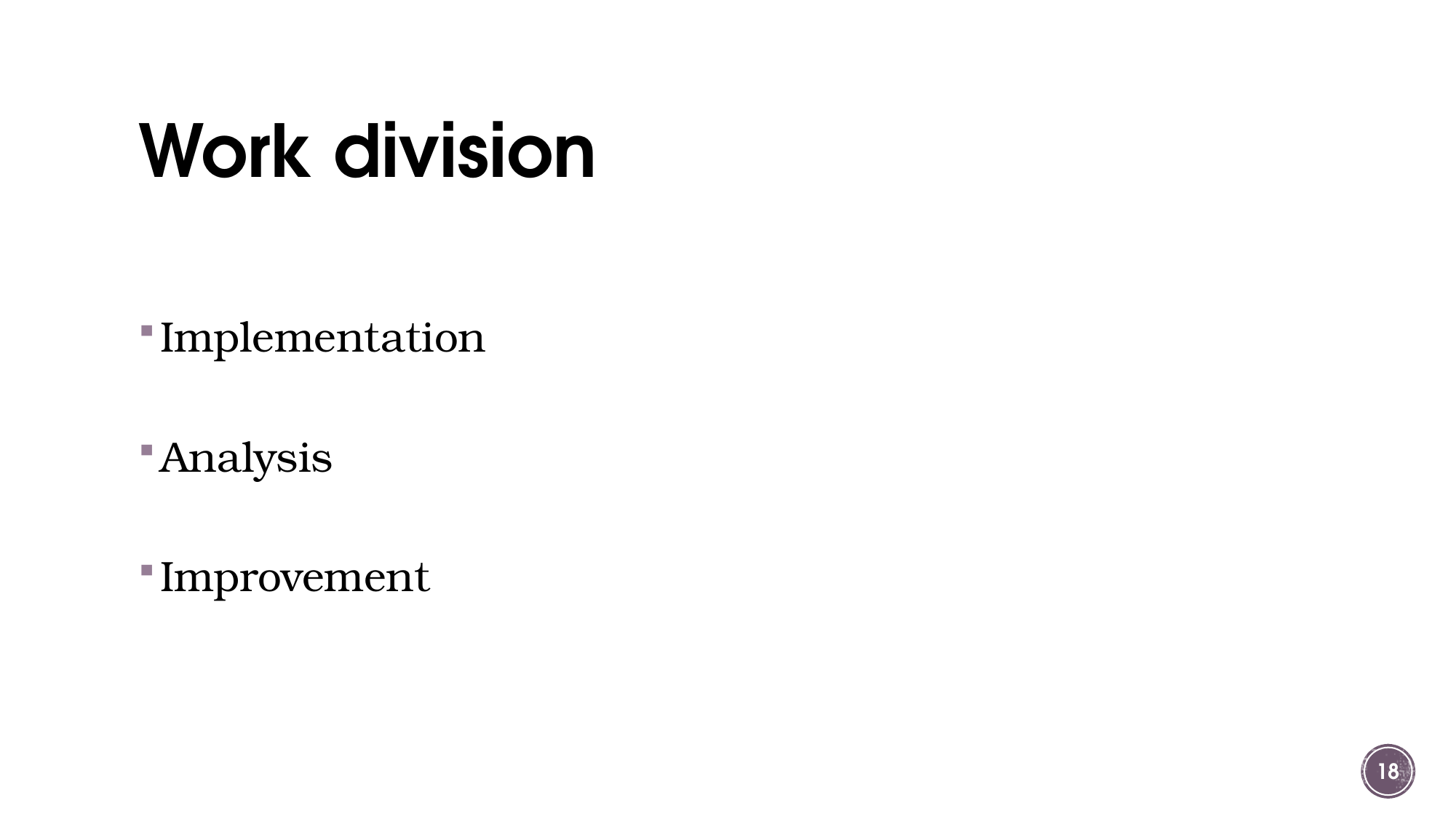

# Work division
Implementation
Analysis
Improvement
18